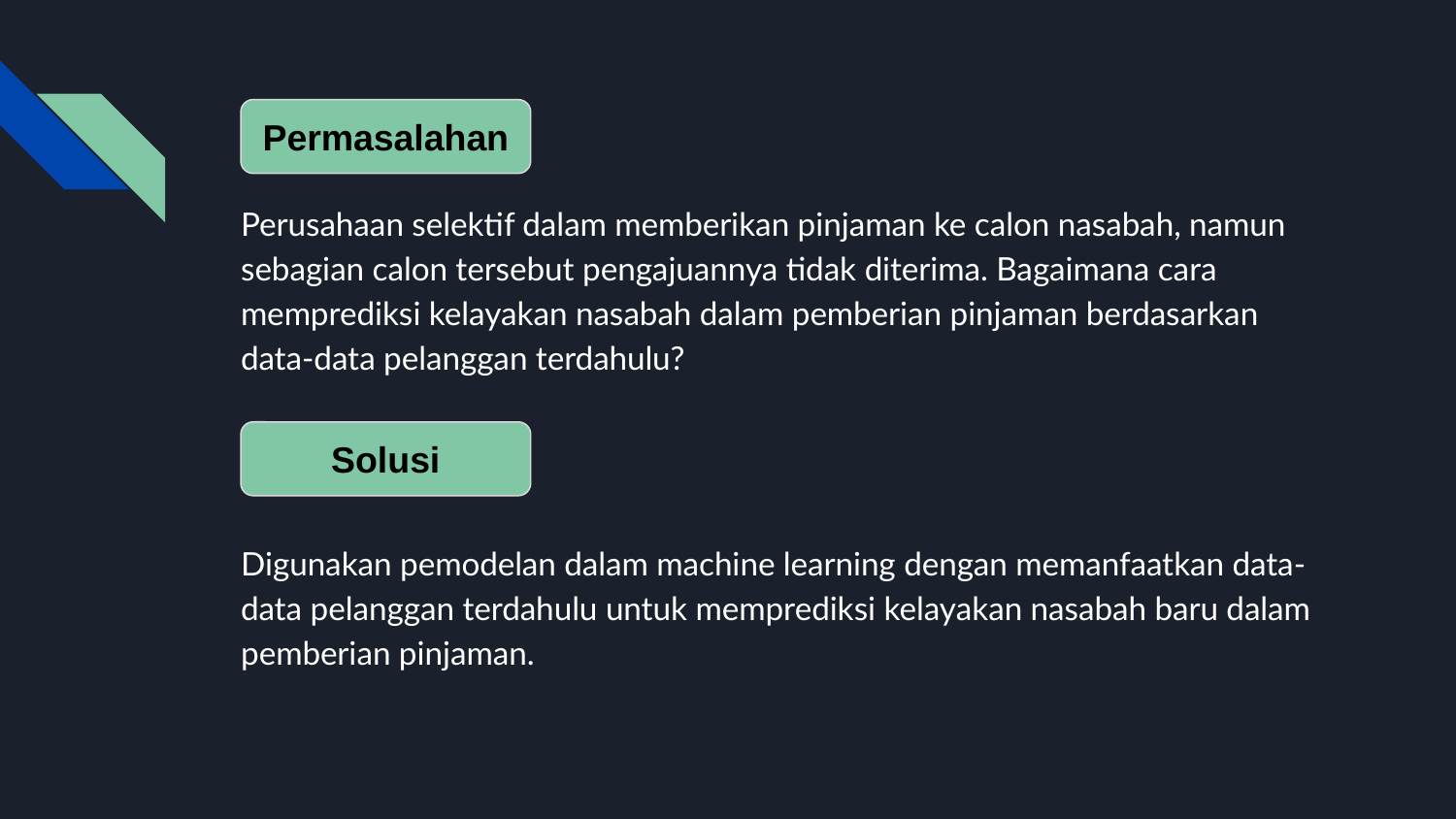

Permasalahan
Perusahaan selektif dalam memberikan pinjaman ke calon nasabah, namun sebagian calon tersebut pengajuannya tidak diterima. Bagaimana cara memprediksi kelayakan nasabah dalam pemberian pinjaman berdasarkan data-data pelanggan terdahulu?

Digunakan pemodelan dalam machine learning dengan memanfaatkan data-data pelanggan terdahulu untuk memprediksi kelayakan nasabah baru dalam pemberian pinjaman.

Solusi